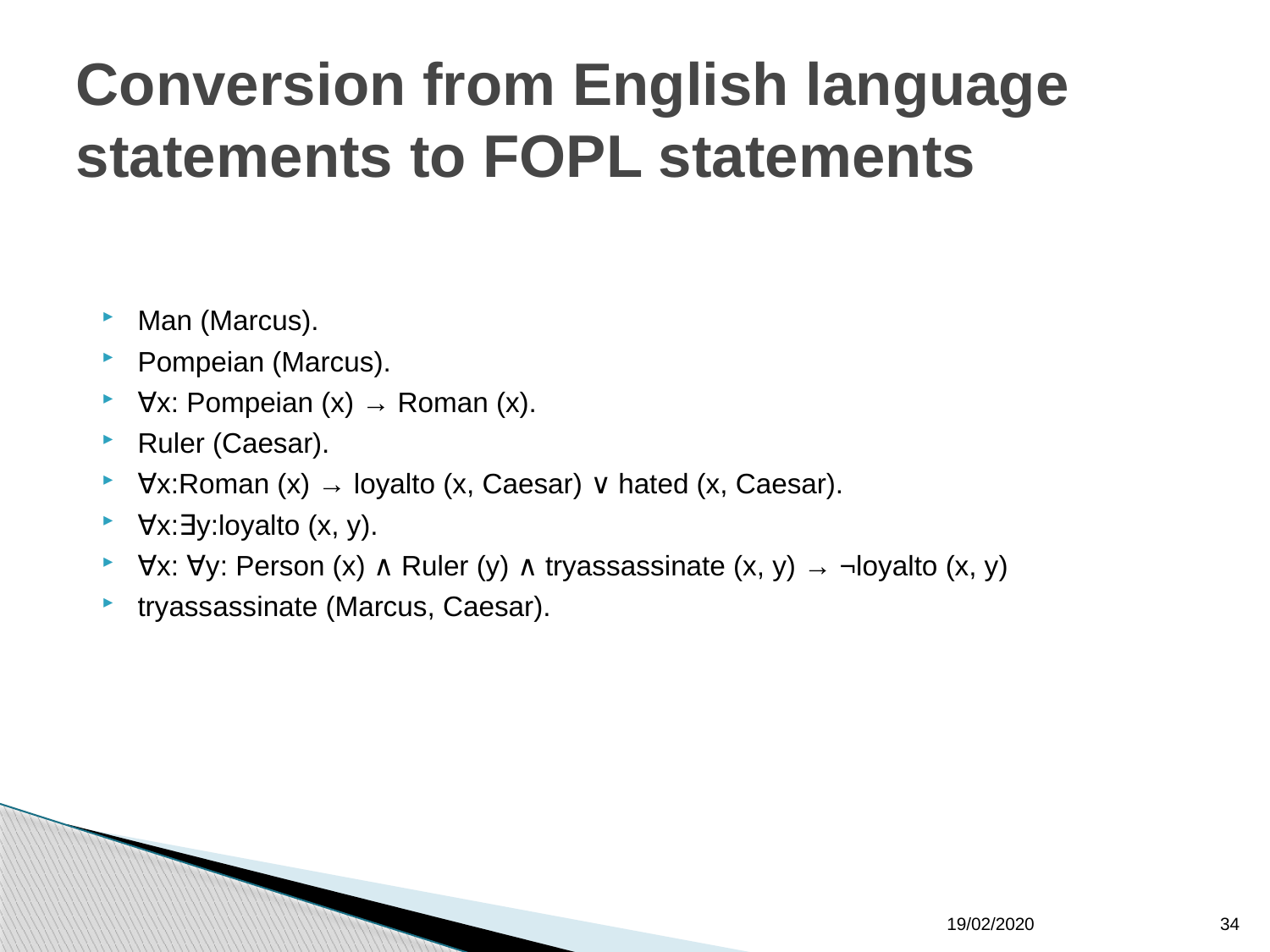

# Conversion from English language statements to FOPL statements
Man (Marcus).
Pompeian (Marcus).
∀x: Pompeian (x) → Roman (x).
Ruler (Caesar).
∀x:Roman (x) → loyalto (x, Caesar) ∨ hated (x, Caesar).
∀x:∃y:loyalto (x, y).
∀x: ∀y: Person (x) ∧ Ruler (y) ∧ tryassassinate (x, y) → ¬loyalto (x, y)
tryassassinate (Marcus, Caesar).

19/02/2020
34